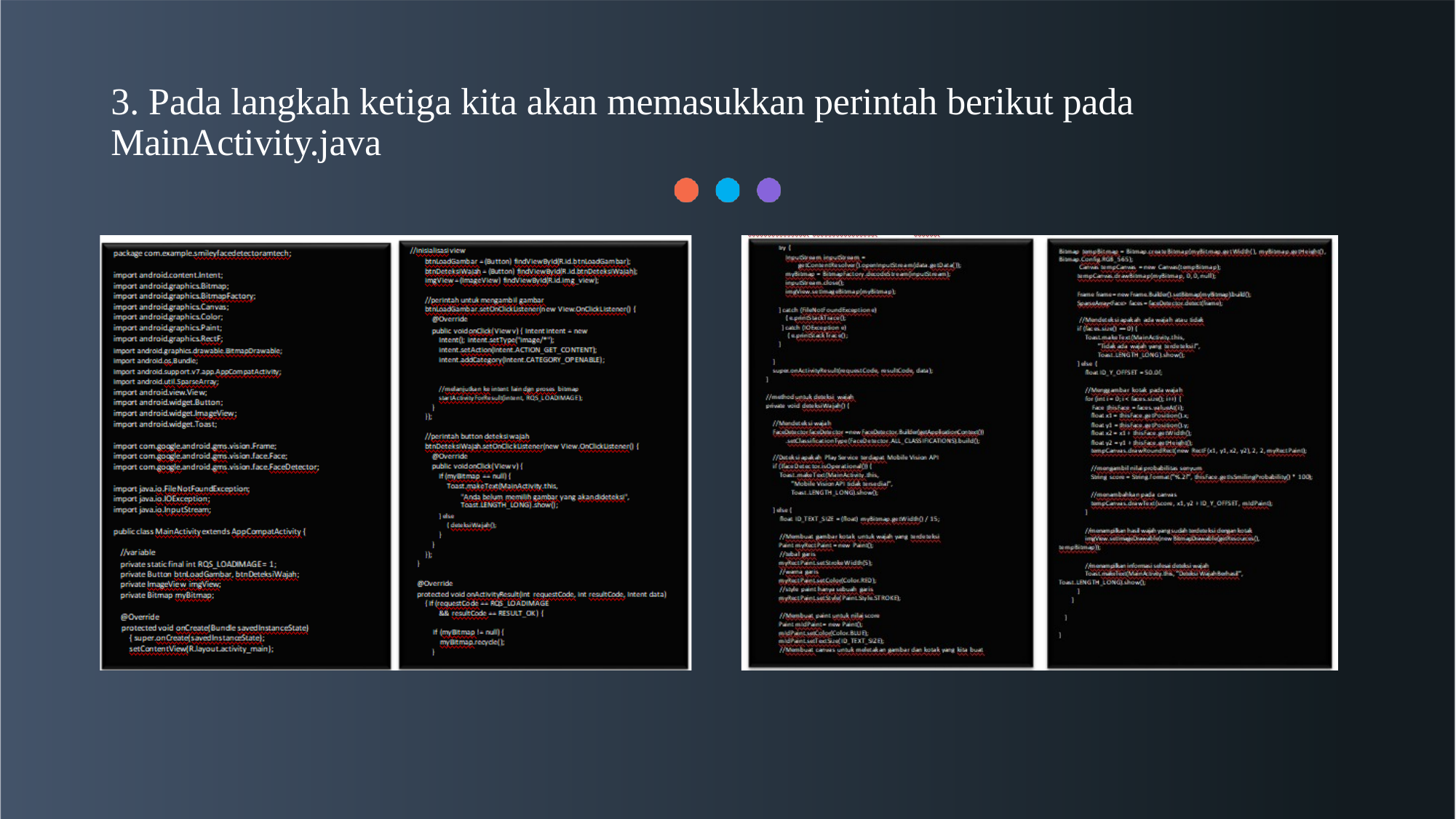

# 3. Pada langkah ketiga kita akan memasukkan perintah berikut pada  MainActivity.java